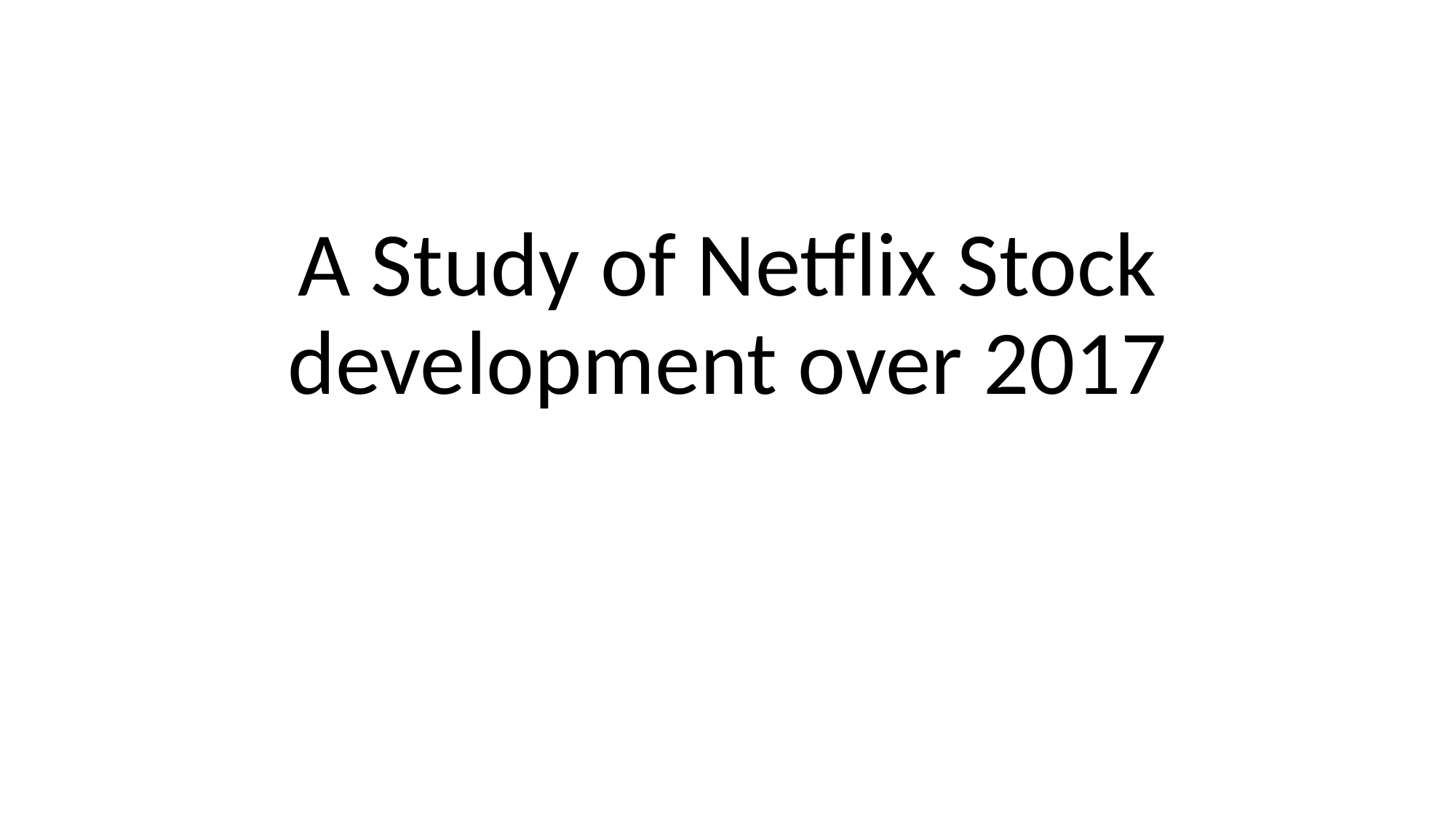

# A Study of Netflix Stock development over 2017